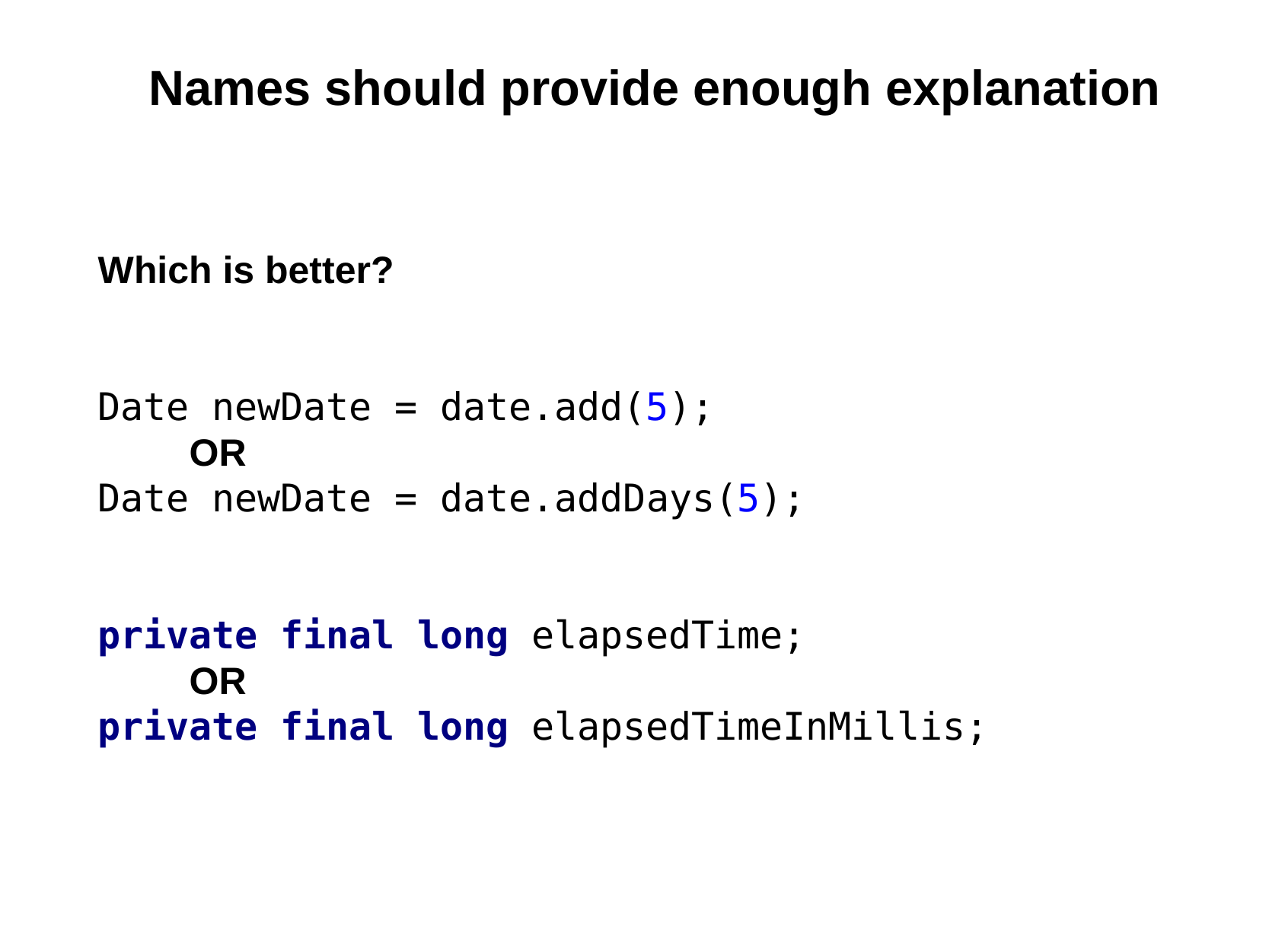

Names should provide enough explanation
Which is better?

Date newDate = date.add(5);
    OR
Date newDate = date.addDays(5);

private final long elapsedTime;
    OR
private final long elapsedTimeInMillis;